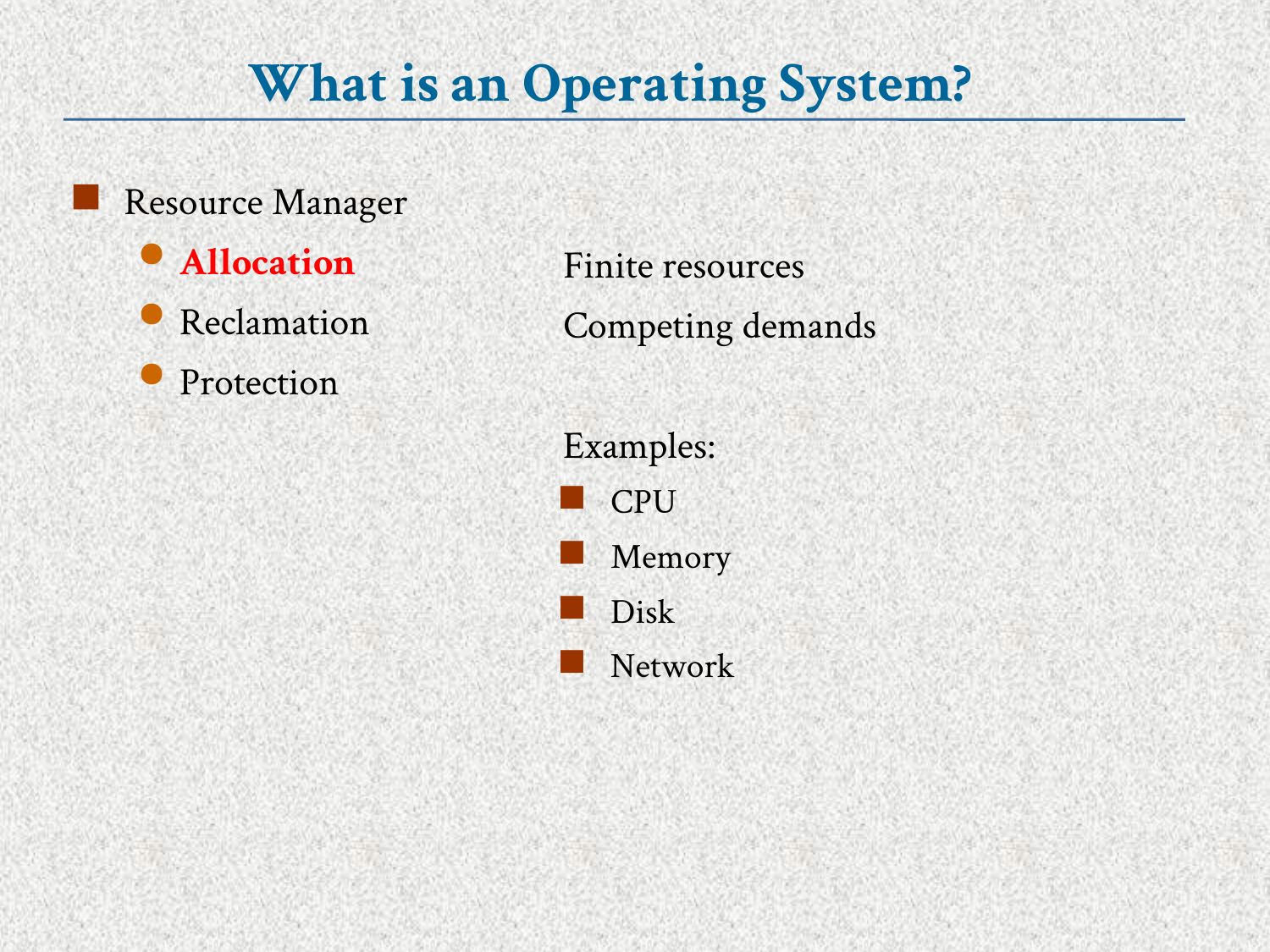

What is an Operating System?
Resource Manager
Allocation
Reclamation
Protection
Finite resources
Competing demands

Examples:
CPU
Memory
Disk
Network